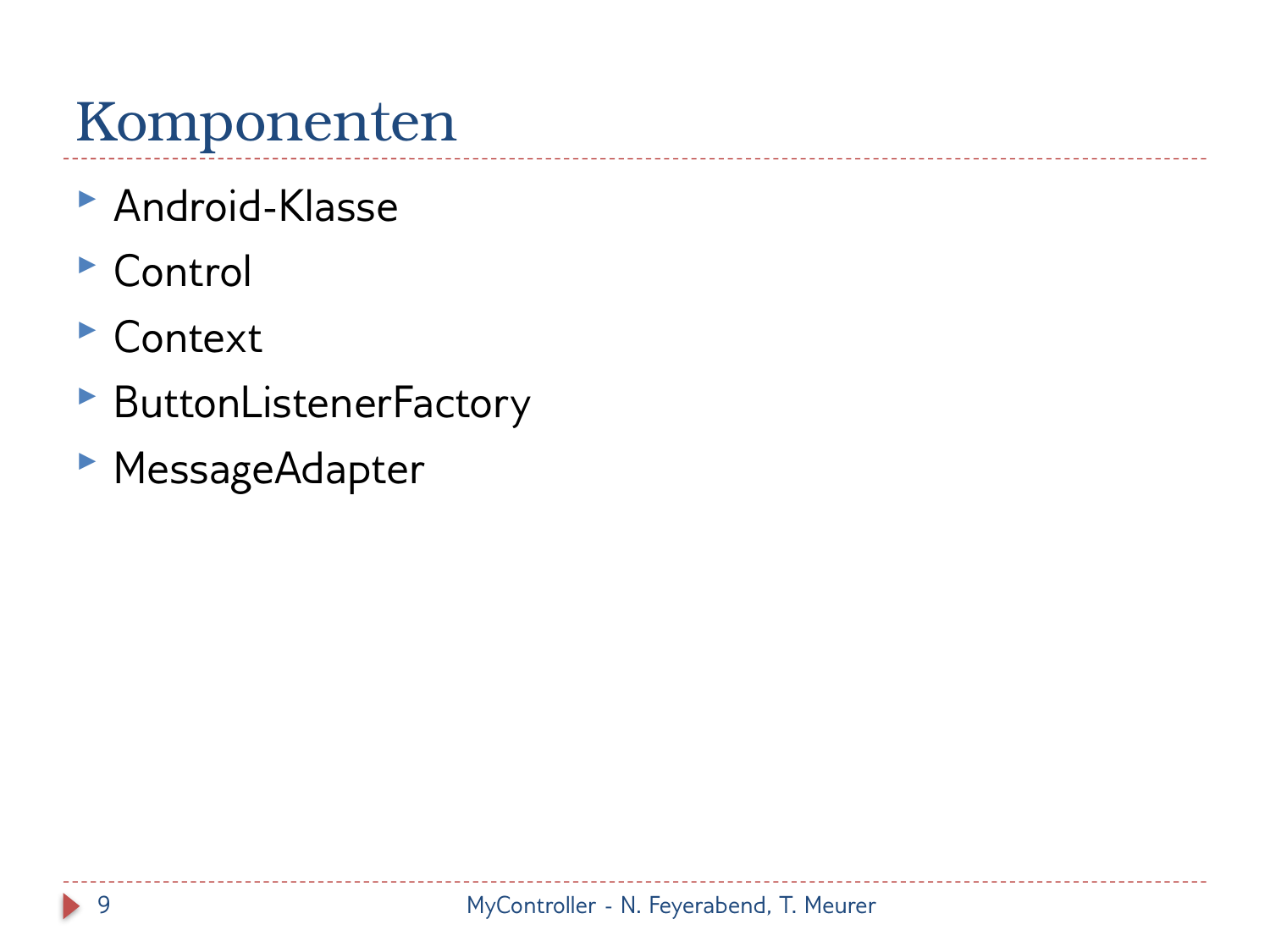

# Komponenten
Android-Klasse
Control
Context
ButtonListenerFactory
MessageAdapter

9
MyController - N. Feyerabend, T. Meurer